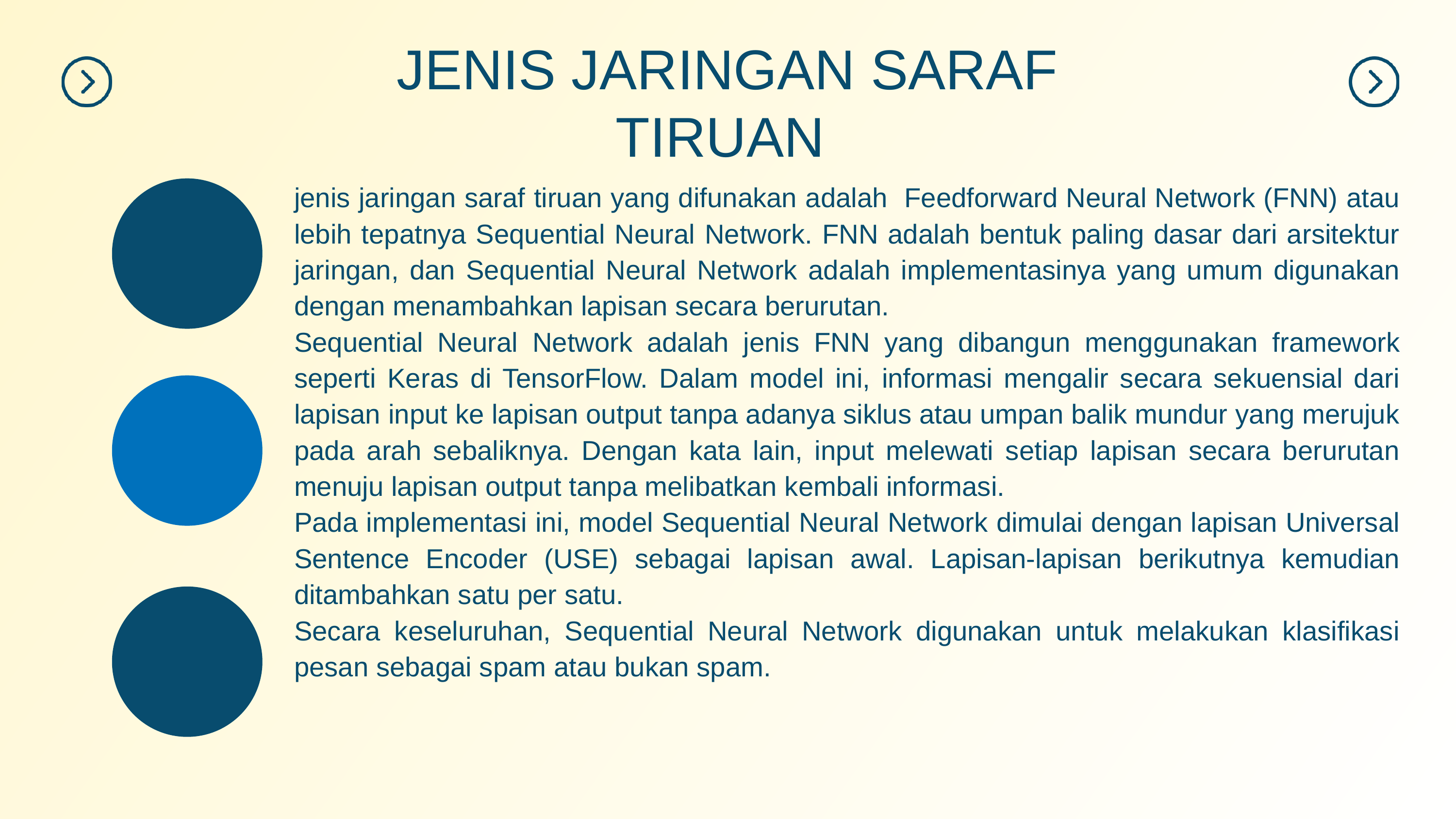

JENIS JARINGAN SARAF TIRUAN

jenis jaringan saraf tiruan yang difunakan adalah  Feedforward Neural Network (FNN) atau lebih tepatnya Sequential Neural Network. FNN adalah bentuk paling dasar dari arsitektur jaringan, dan Sequential Neural Network adalah implementasinya yang umum digunakan dengan menambahkan lapisan secara berurutan.
Sequential Neural Network adalah jenis FNN yang dibangun menggunakan framework seperti Keras di TensorFlow. Dalam model ini, informasi mengalir secara sekuensial dari lapisan input ke lapisan output tanpa adanya siklus atau umpan balik mundur yang merujuk pada arah sebaliknya. Dengan kata lain, input melewati setiap lapisan secara berurutan menuju lapisan output tanpa melibatkan kembali informasi.
Pada implementasi ini, model Sequential Neural Network dimulai dengan lapisan Universal Sentence Encoder (USE) sebagai lapisan awal. Lapisan-lapisan berikutnya kemudian ditambahkan satu per satu.
Secara keseluruhan, Sequential Neural Network digunakan untuk melakukan klasifikasi pesan sebagai spam atau bukan spam.